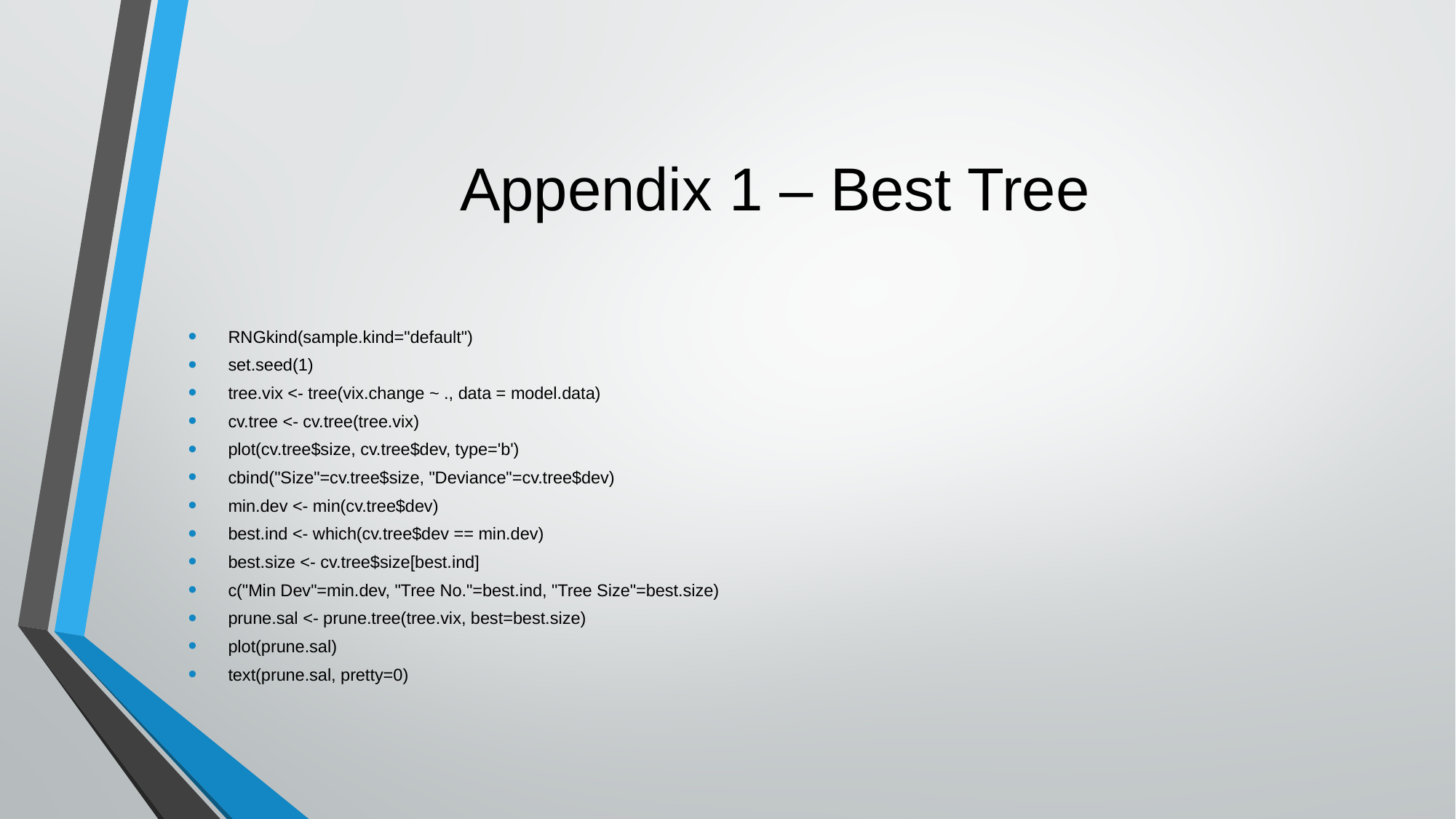

# Appendix 1 – Best Tree
RNGkind(sample.kind="default")
set.seed(1)
tree.vix <- tree(vix.change ~ ., data = model.data)
cv.tree <- cv.tree(tree.vix)
plot(cv.tree$size, cv.tree$dev, type='b')
cbind("Size"=cv.tree$size, "Deviance"=cv.tree$dev)
min.dev <- min(cv.tree$dev)
best.ind <- which(cv.tree$dev == min.dev)
best.size <- cv.tree$size[best.ind]
c("Min Dev"=min.dev, "Tree No."=best.ind, "Tree Size"=best.size)
prune.sal <- prune.tree(tree.vix, best=best.size)
plot(prune.sal)
text(prune.sal, pretty=0)